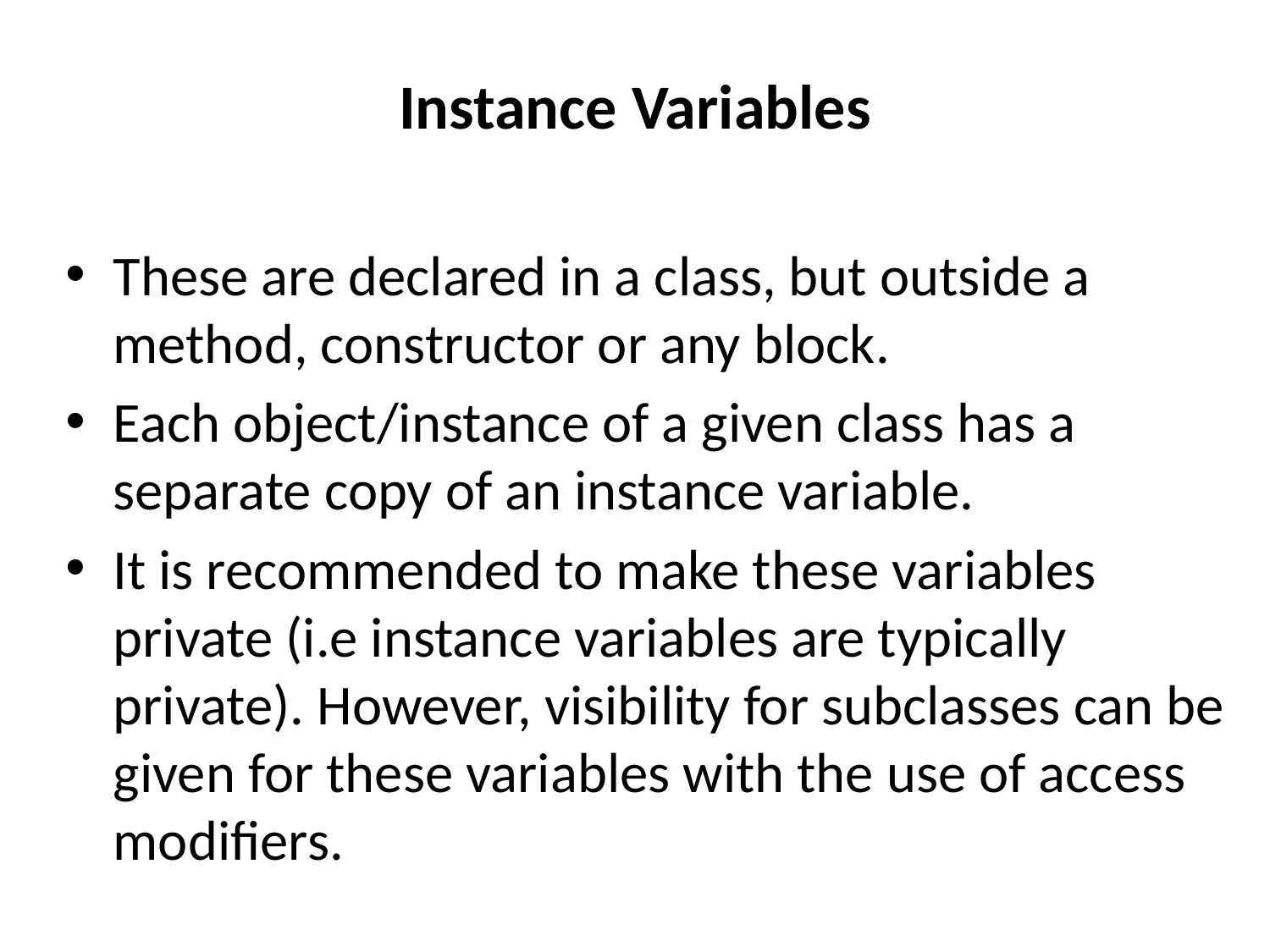

# Instance Variables
These are declared in a class, but outside a method, constructor or any block.
Each object/instance of a given class has a separate copy of an instance variable.
It is recommended to make these variables private (i.e instance variables are typically private). However, visibility for subclasses can be given for these variables with the use of access modifiers.